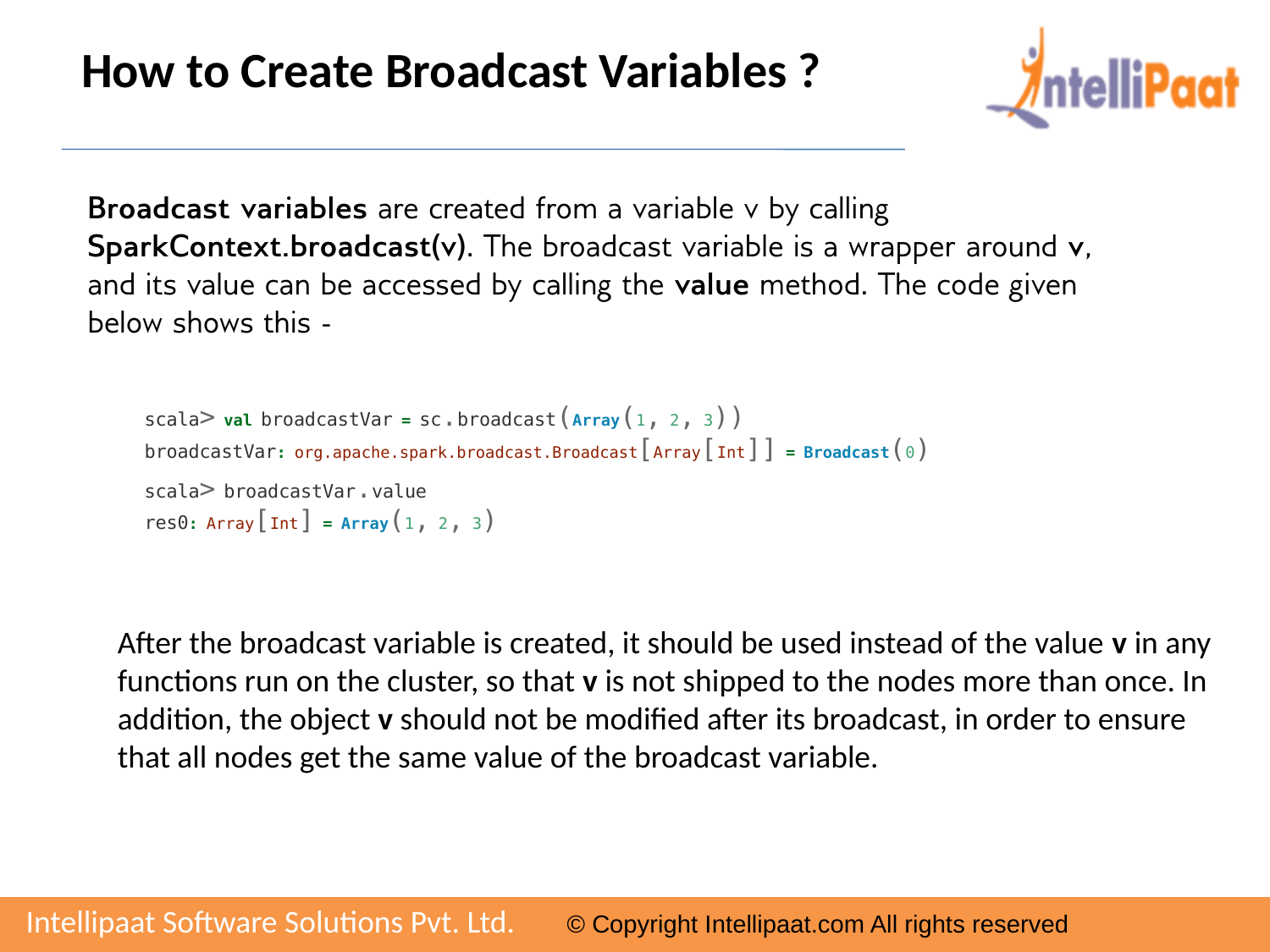

# How to Create Broadcast Variables ?
Broadcast variables are created from a variable v by calling SparkContext.broadcast(v). The broadcast variable is a wrapper around v, and its value can be accessed by calling the value method. The code given below shows this −
scala> val broadcastVar = sc.broadcast(Array(1, 2, 3))
broadcastVar: org.apache.spark.broadcast.Broadcast[Array[Int]] = Broadcast(0)
scala> broadcastVar.value
res0: Array[Int] = Array(1, 2, 3)
After the broadcast variable is created, it should be used instead of the value v in any functions run on the cluster, so that v is not shipped to the nodes more than once. In addition, the object v should not be modified after its broadcast, in order to ensure that all nodes get the same value of the broadcast variable.